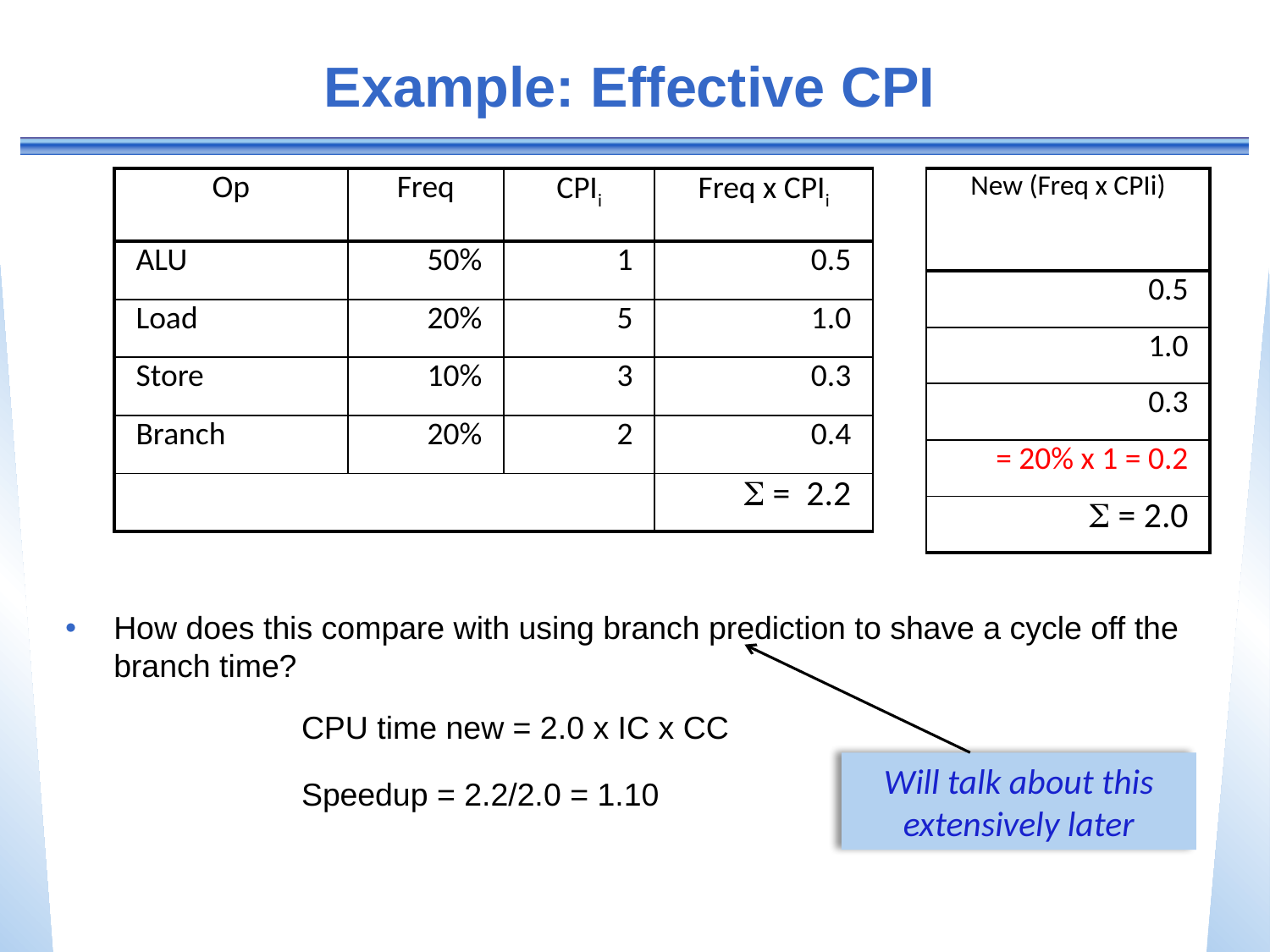

# Example: Effective CPI
| Op | Freq | CPIi | Freq x CPIi |
| --- | --- | --- | --- |
| ALU | 50% | 1 | 0.5 |
| Load | 20% | 5 | 1.0 |
| Store | 10% | 3 | 0.3 |
| Branch | 20% | 2 | 0.4 |
|  |  |  | Σ = 2.2 |
| New (Freq x CPIi) |
| --- |
| 0.5 |
| 1.0 |
| 0.3 |
| = 20% x 1 = 0.2 |
| Σ = 2.0 |
How does this compare with using branch prediction to shave a cycle off the branch time?
CPU time new = 2.0 x IC x CC
Speedup = 2.2/2.0 = 1.10
Will talk about this extensively later